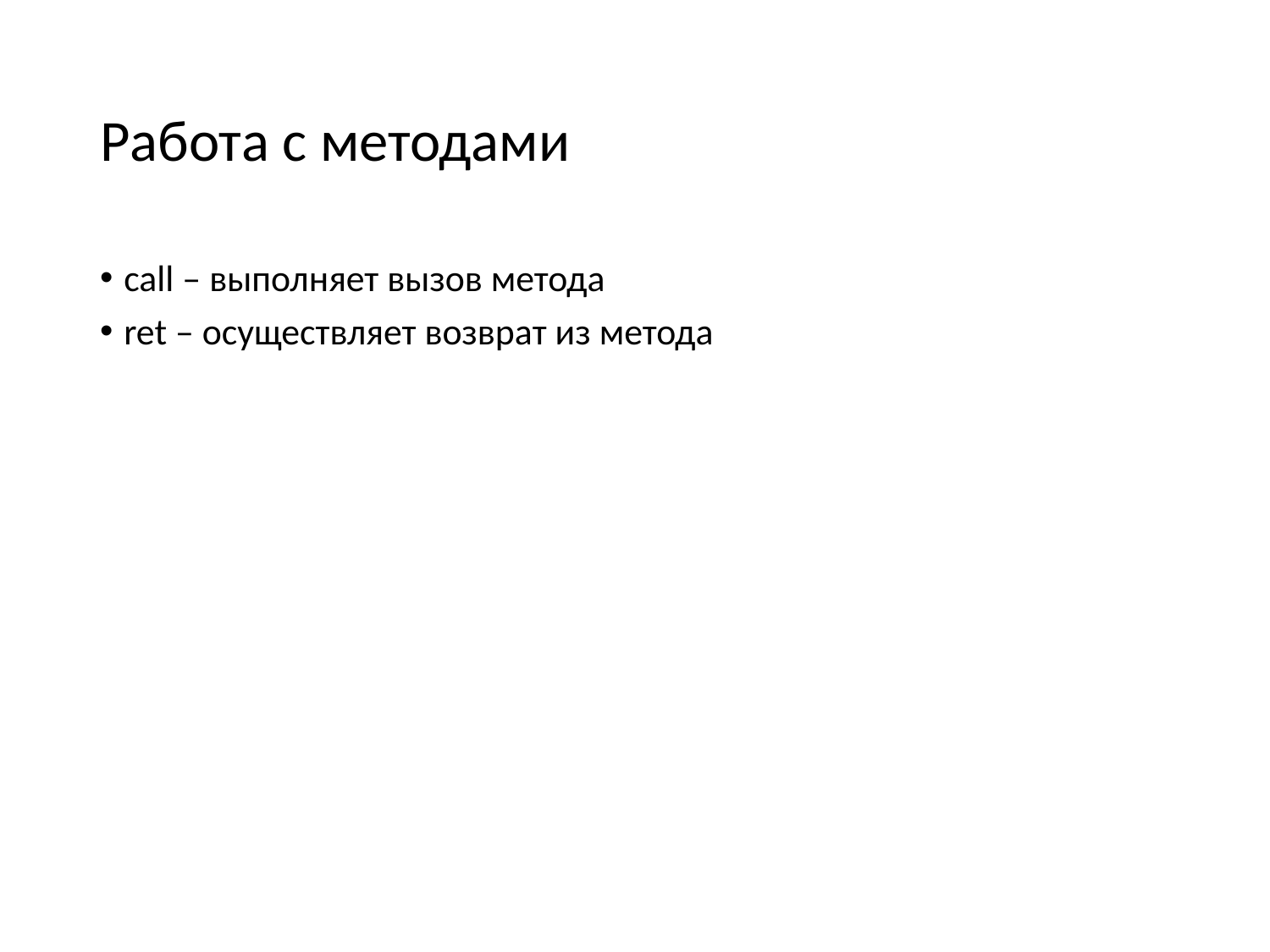

# Работа с методами
call – выполняет вызов метода
ret – осуществляет возврат из метода